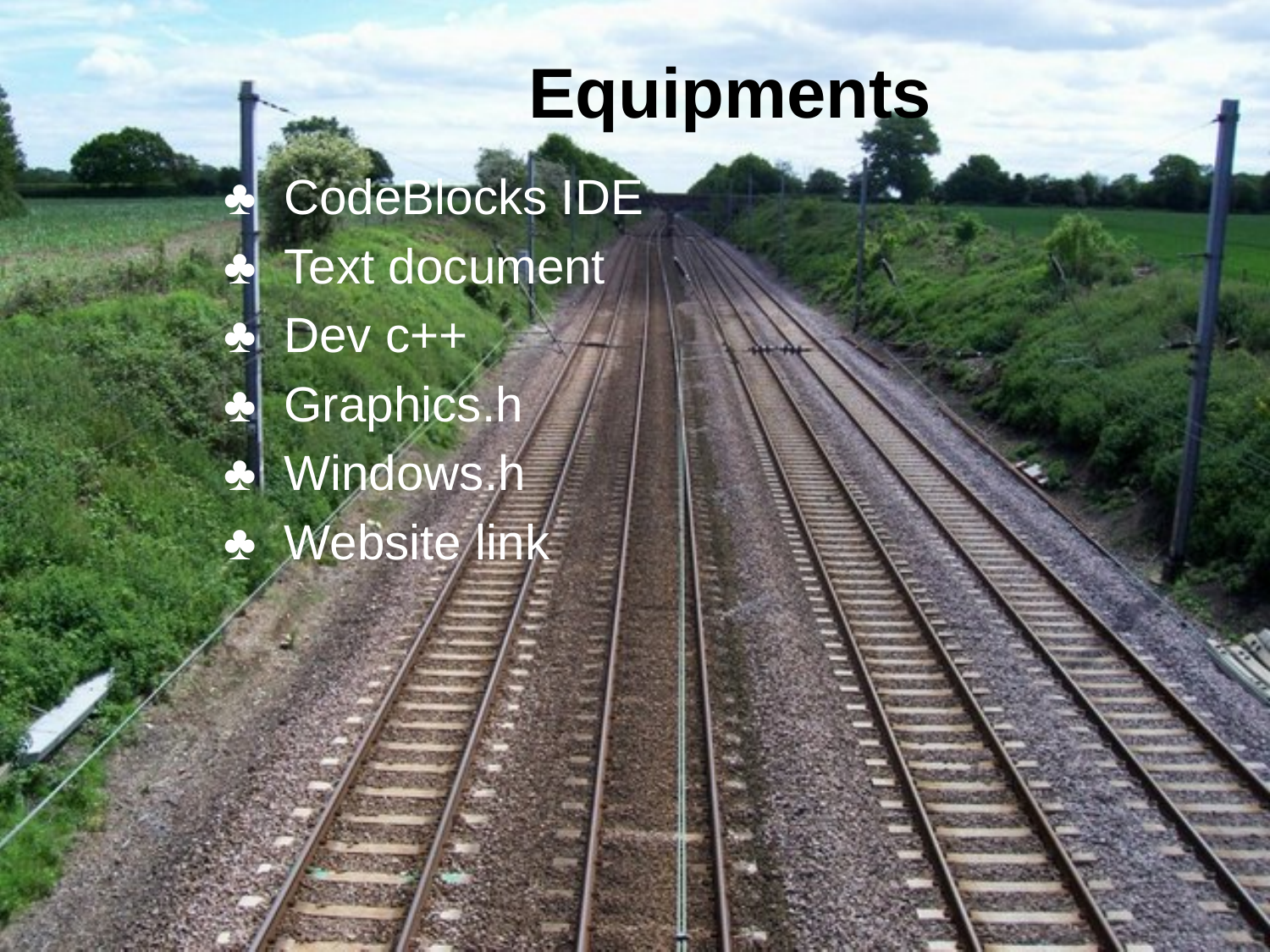

# Equipments
♣  CodeBlocks IDE
♣  Text document
♣  Dev c++
♣  Graphics.h
♣  Windows.h
♣  Website link